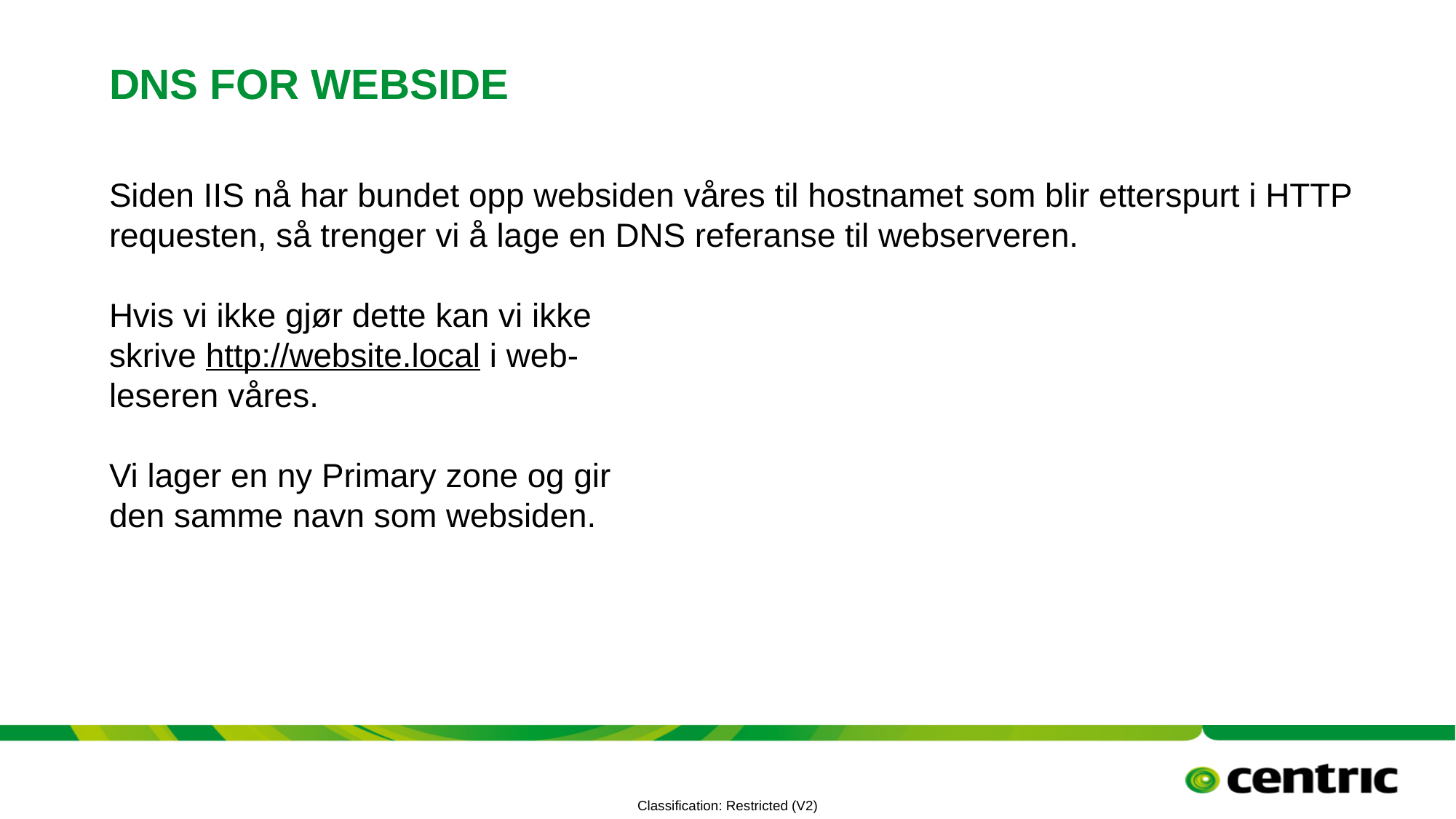

# Dns for webside
Siden IIS nå har bundet opp websiden våres til hostnamet som blir etterspurt i HTTP requesten, så trenger vi å lage en DNS referanse til webserveren.
Hvis vi ikke gjør dette kan vi ikke
skrive http://website.local i web-
leseren våres.

Vi lager en ny Primary zone og gir
den samme navn som websiden.